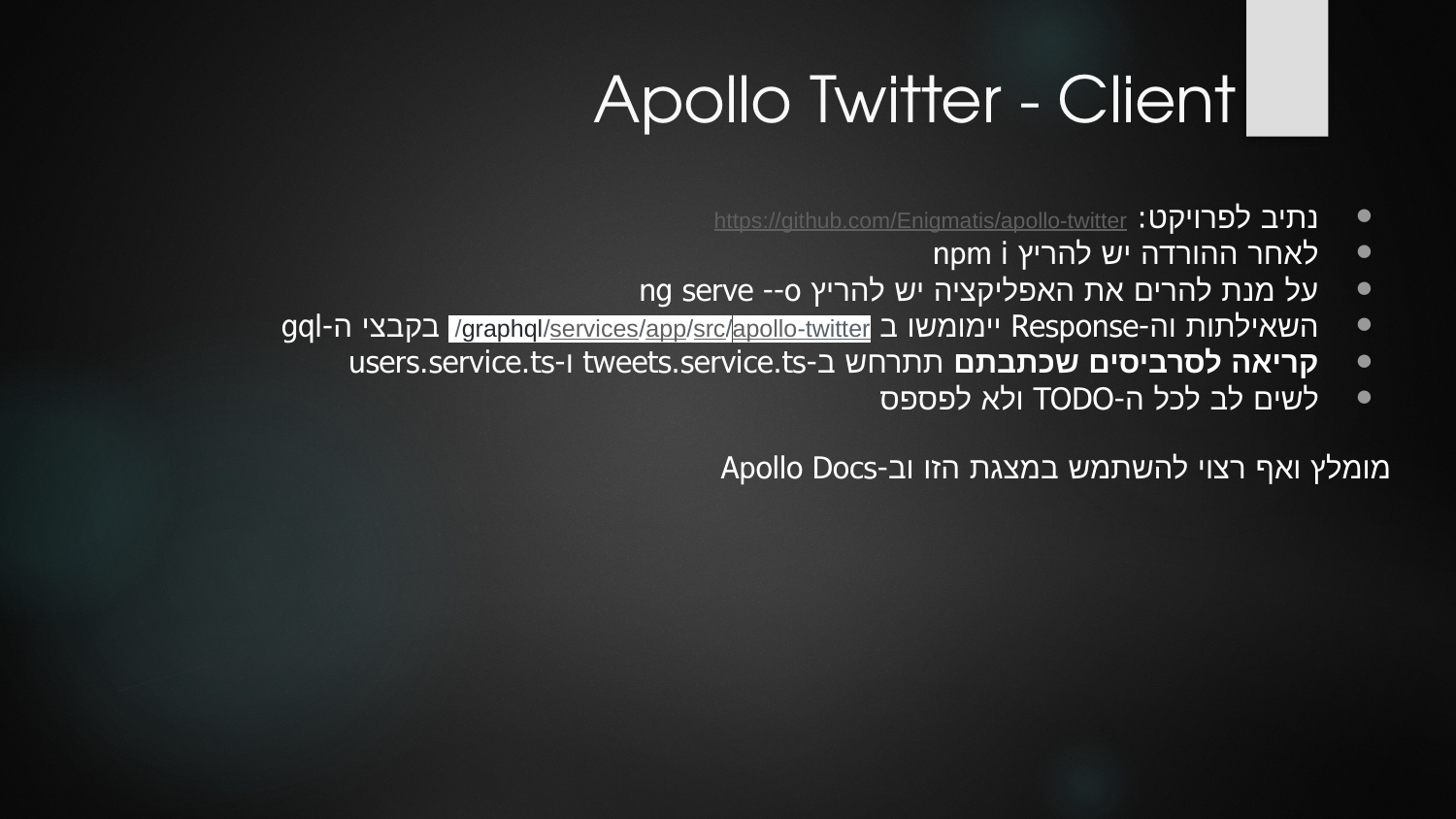

# Apollo Twitter - Client
נתיב לפרויקט: https://github.com/Enigmatis/apollo-twitter
לאחר ההורדה יש להריץ npm i
על מנת להרים את האפליקציה יש להריץ ng serve --o
השאילתות וה-Response יימומשו ב apollo-twitter/src/app/services/graphql/  בקבצי ה-gql
קריאה לסרביסים שכתבתם תתרחש ב-tweets.service.ts ו-users.service.ts
לשים לב לכל ה-TODO ולא לפספס
מומלץ ואף רצוי להשתמש במצגת הזו וב-Apollo Docs